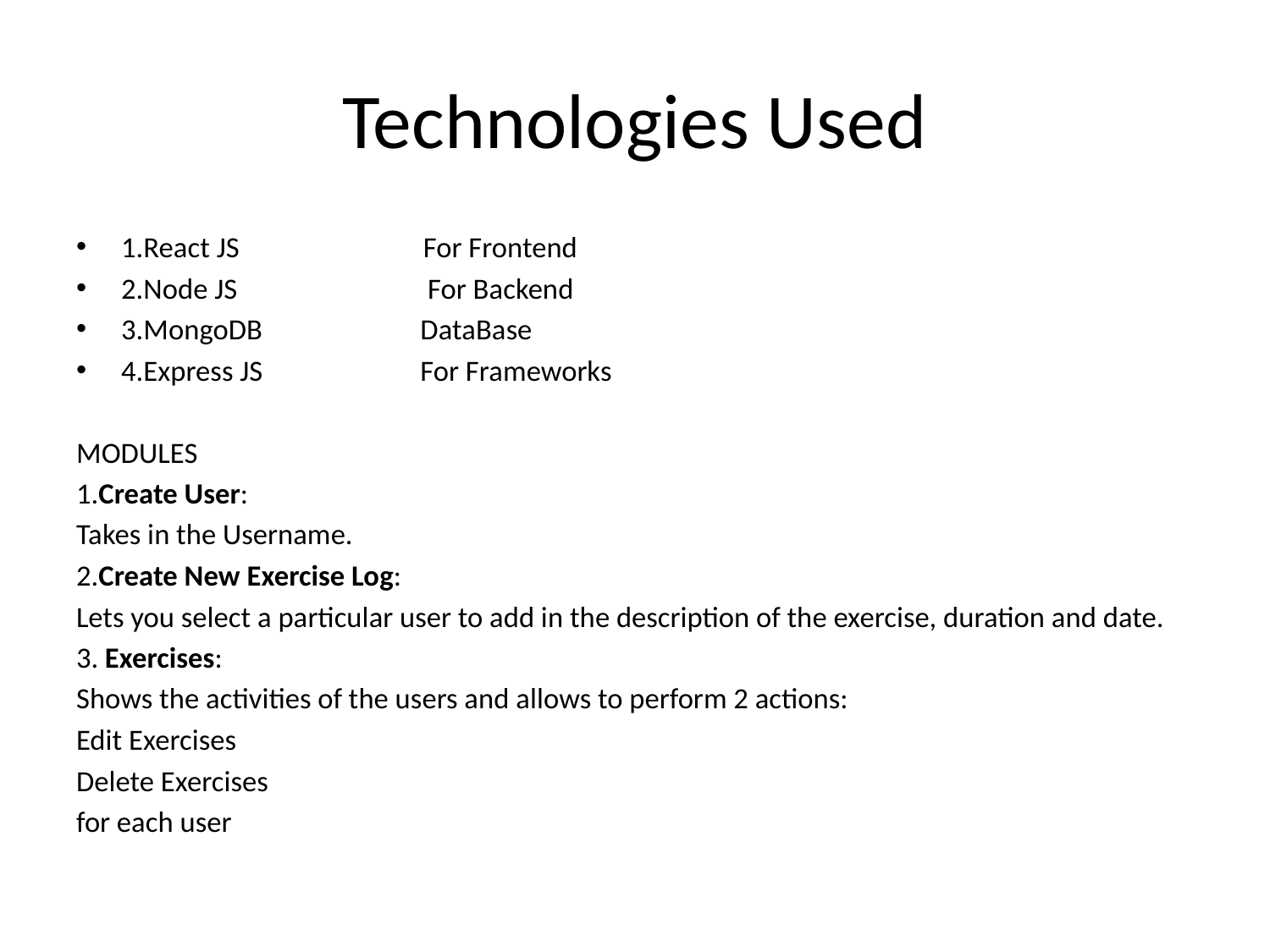

# Technologies Used
1.React JS                            For Frontend
2.Node JS                             For Backend
3.MongoDB                        DataBase
4.Express JS                        For Frameworks

MODULES
1.Create User:
Takes in the Username.
2.Create New Exercise Log:
Lets you select a particular user to add in the description of the exercise, duration and date.
3. Exercises:
Shows the activities of the users and allows to perform 2 actions:
Edit Exercises
Delete Exercises
for each user